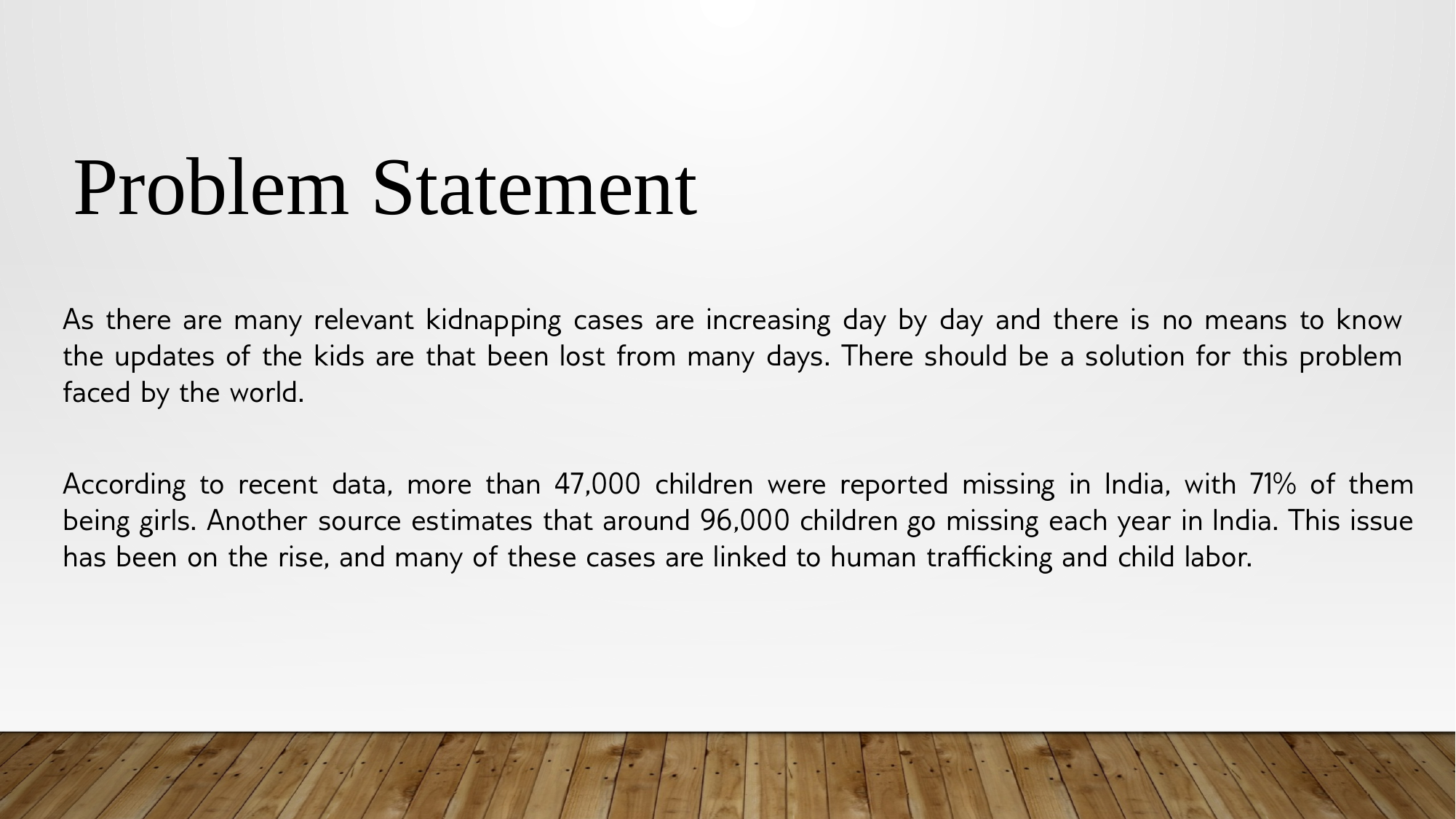

Problem Statement
As there are many relevant kidnapping cases are increasing day by day and there is no means to know the updates of the kids are that been lost from many days. There should be a solution for this problem faced by the world.

According to recent data, more than 47,000 children were reported missing in India, with 71% of them being girls. Another source estimates that around 96,000 children go missing each year in India. This issue has been on the rise, and many of these cases are linked to human trafficking and child labor.